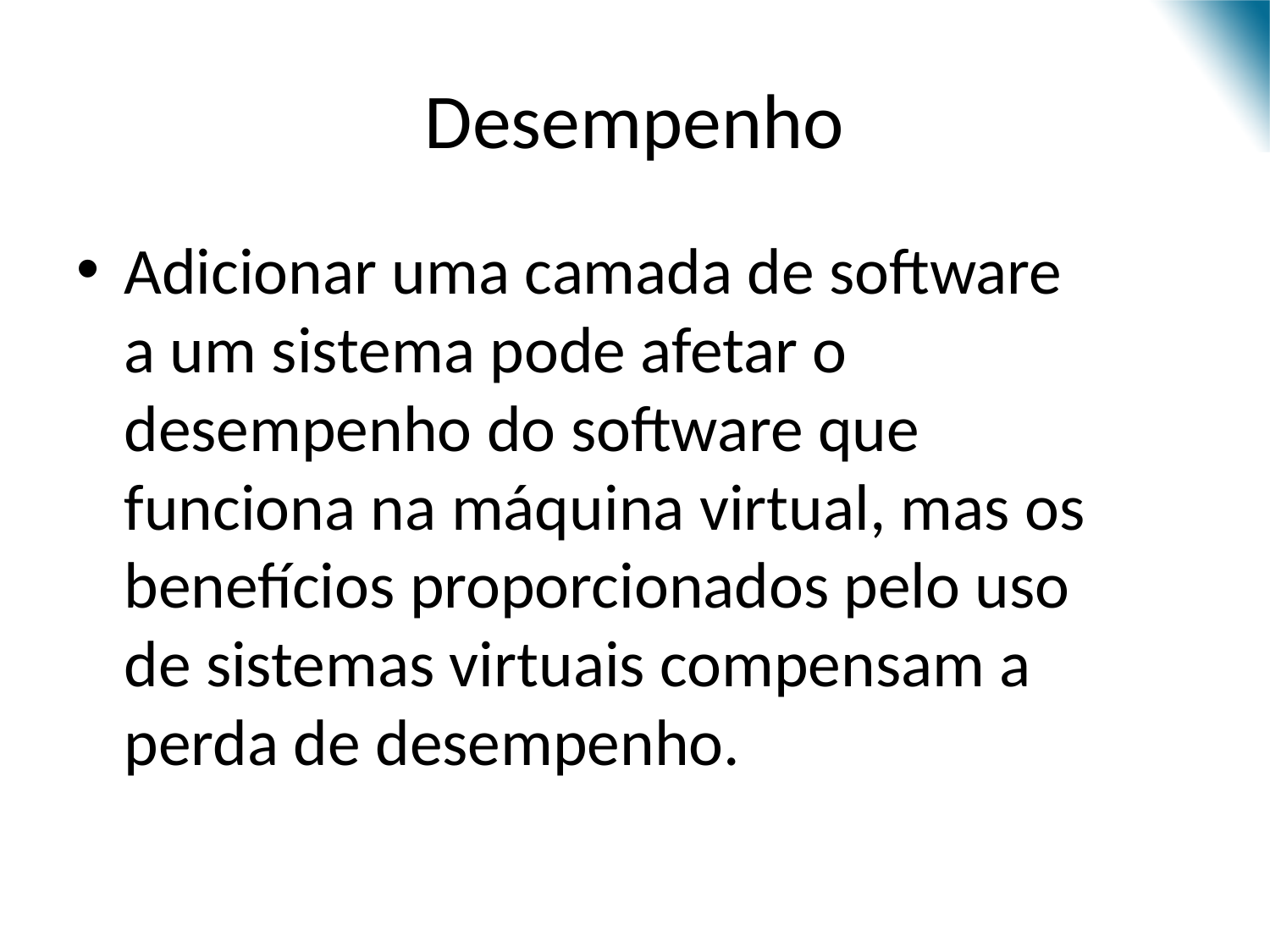

# Desempenho
Adicionar uma camada de software a um sistema pode afetar o desempenho do software que funciona na máquina virtual, mas os benefícios proporcionados pelo uso de sistemas virtuais compensam a perda de desempenho.